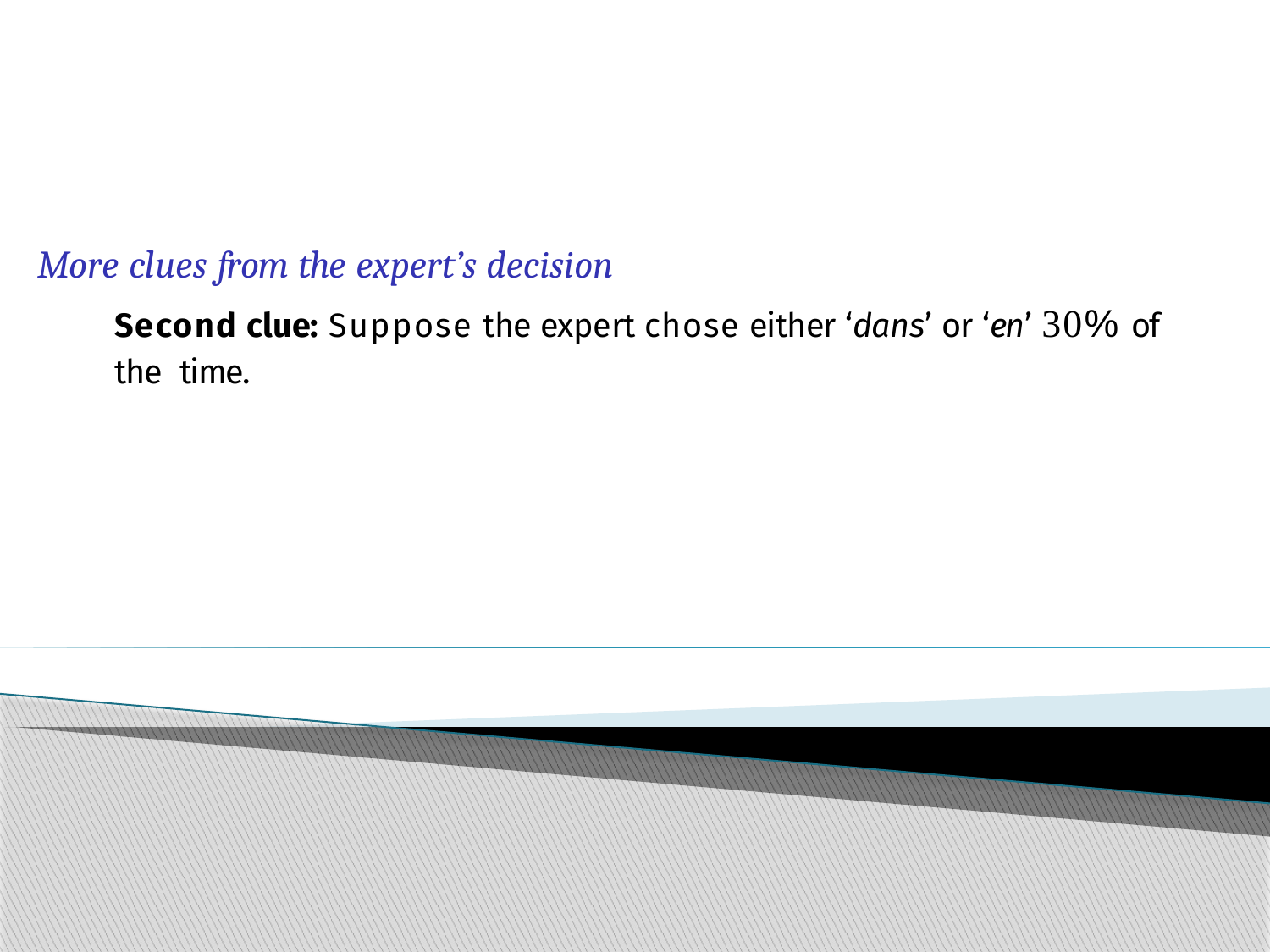

Maximum Entropy Model: Overview
More clues from the expert’s decision
Second clue: Suppose the expert chose either ‘dans’ or ‘en’ 30% of the  time.